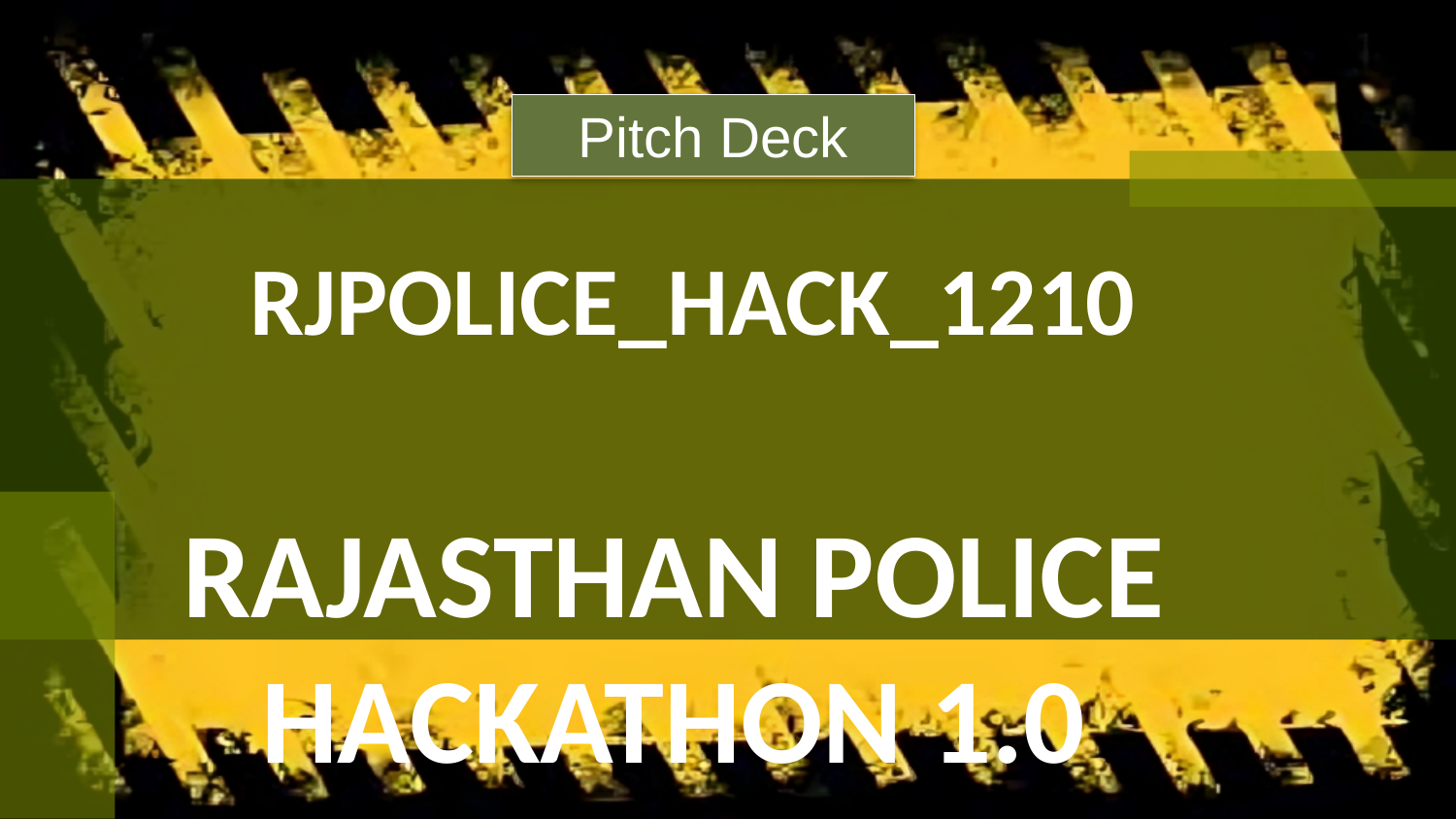

Pitch Deck
RJPOLICE_HACK_1210
# RAJASTHAN POLICE HACKATHON 1.0